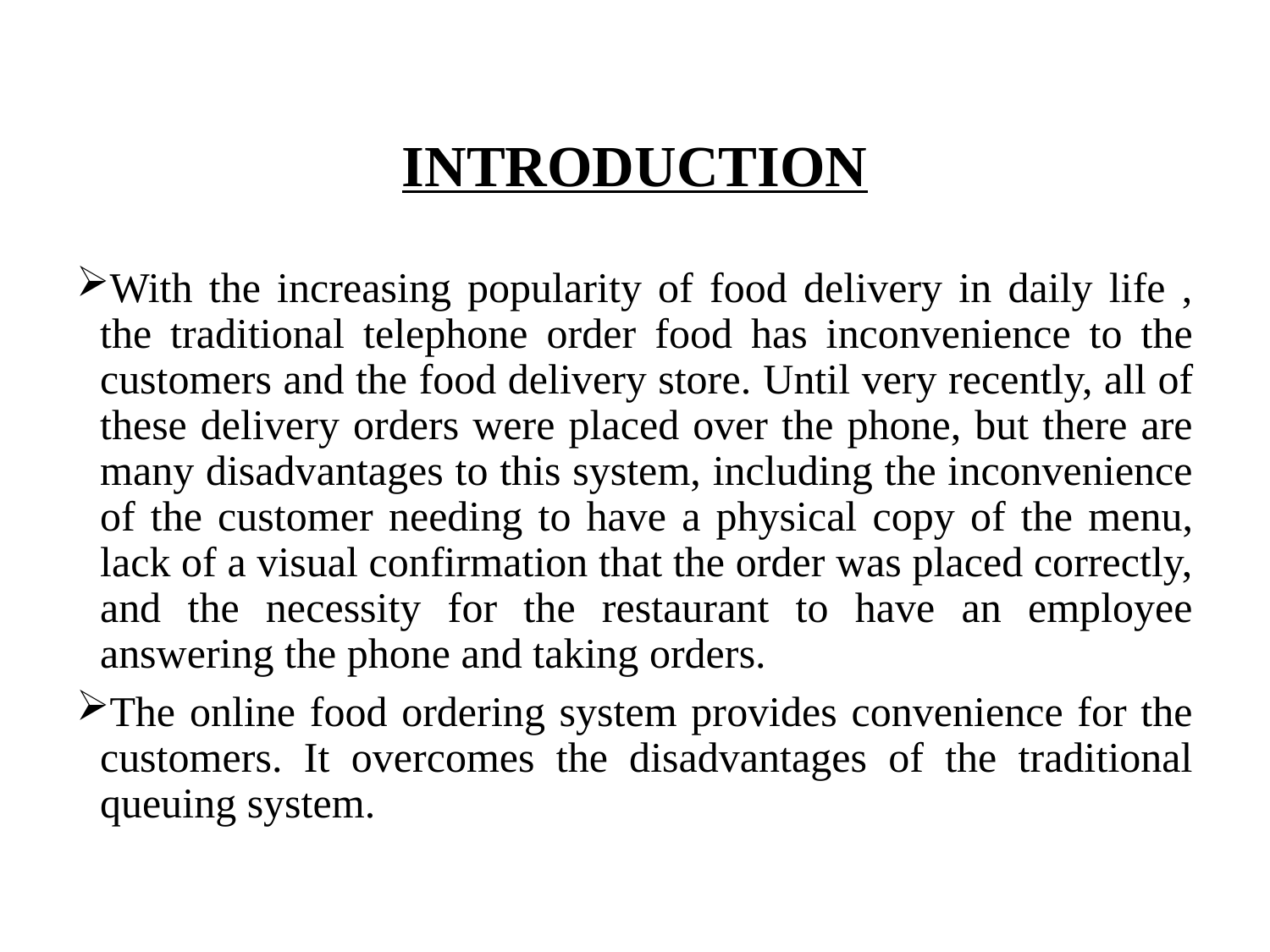

# INTRODUCTION

With the increasing popularity of food delivery in daily life , the traditional telephone order food has inconvenience to the customers and the food delivery store. Until very recently, all of these delivery orders were placed over the phone, but there are many disadvantages to this system, including the inconvenience of the customer needing to have a physical copy of the menu, lack of a visual confirmation that the order was placed correctly, and the necessity for the restaurant to have an employee answering the phone and taking orders.
The online food ordering system provides convenience for the customers. It overcomes the disadvantages of the traditional queuing system.